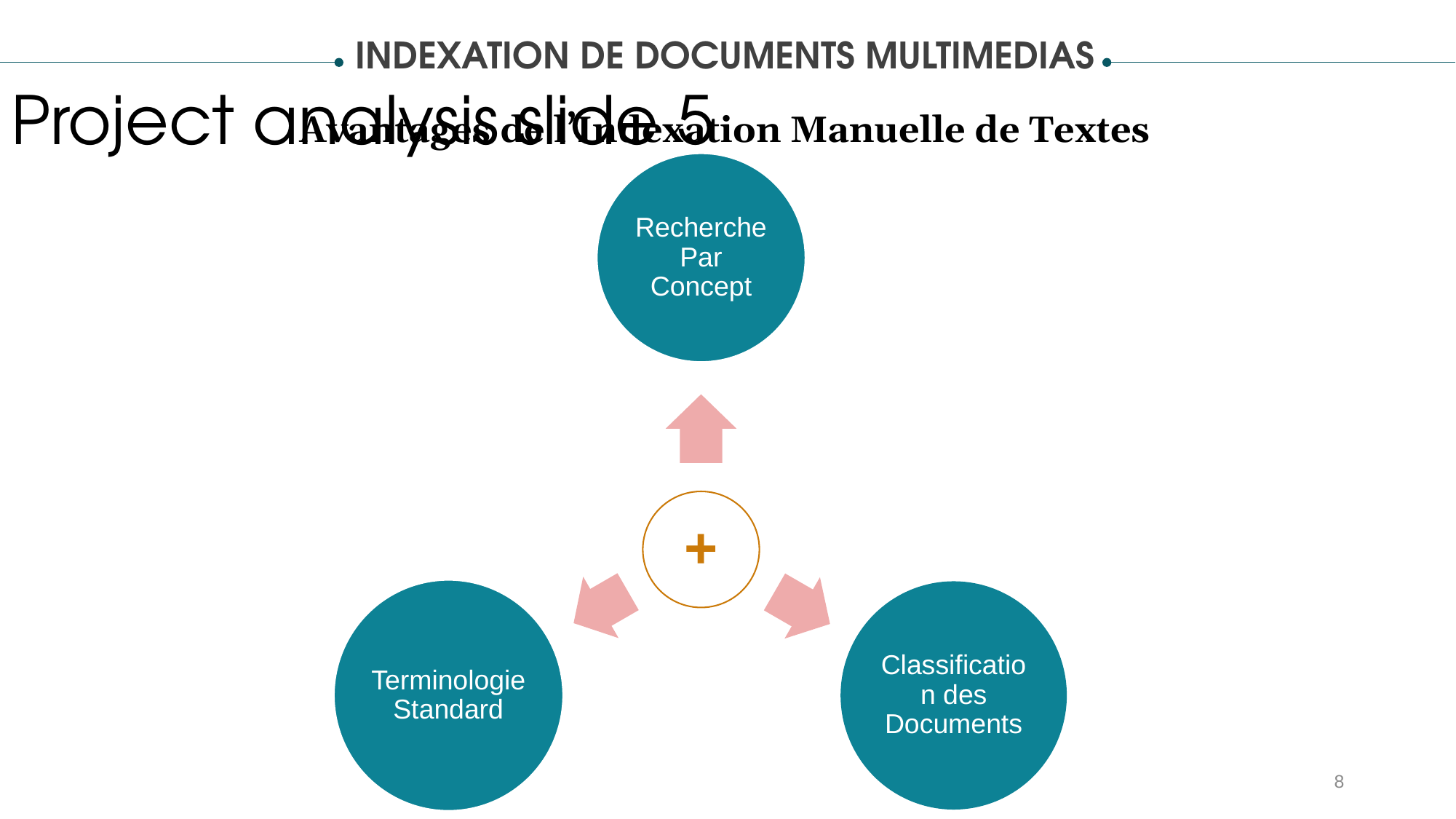

INDEXATION DE DOCUMENTS MULTIMEDIAS
Project analysis slide 5
Avantages de l’Indexation Manuelle de Textes
+

Recherche Par Concept

Classification des Documents

Terminologie Standard
8